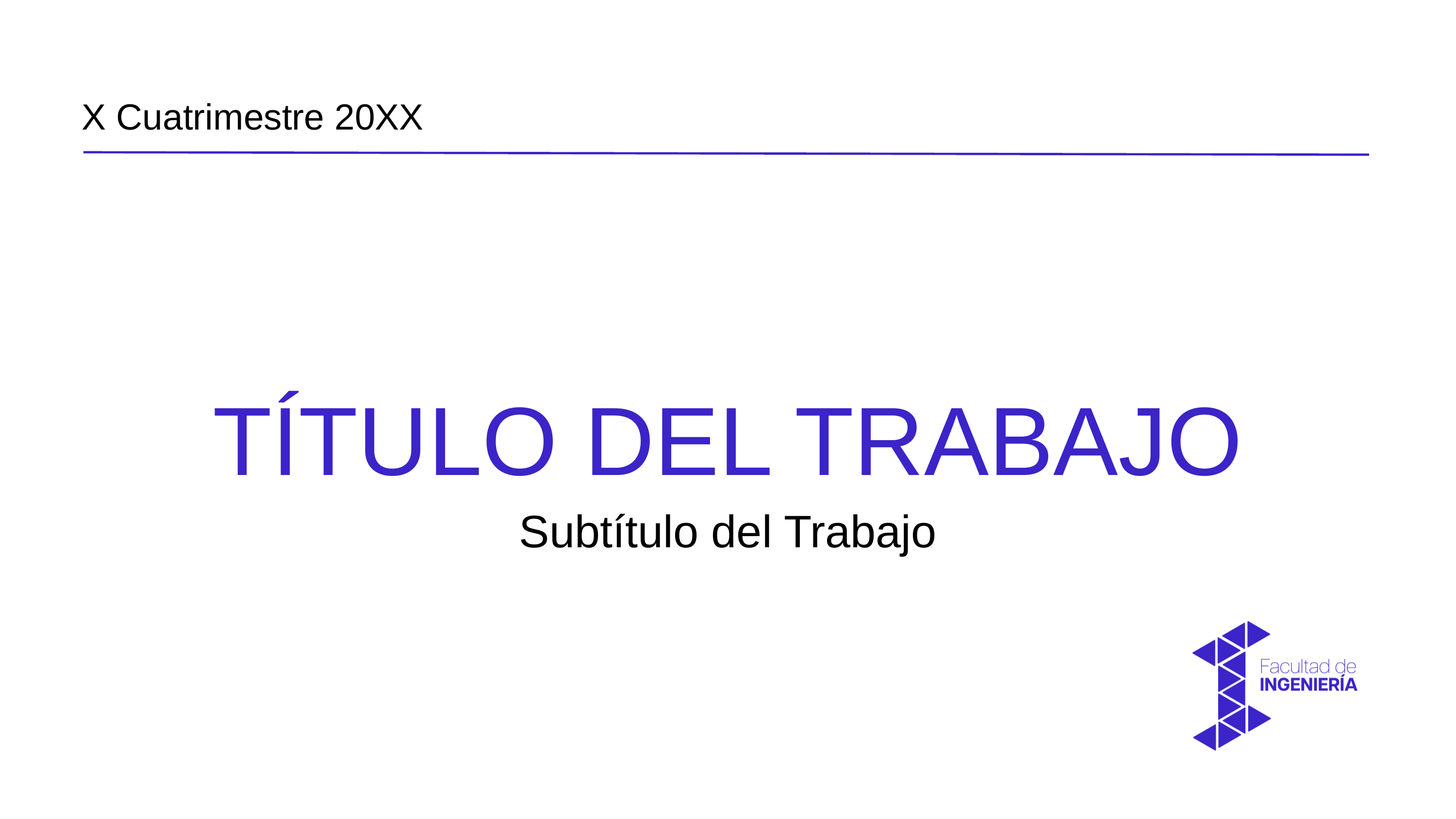

X Cuatrimestre 20XX
TÍTULO DEL TRABAJO
Subtítulo del Trabajo